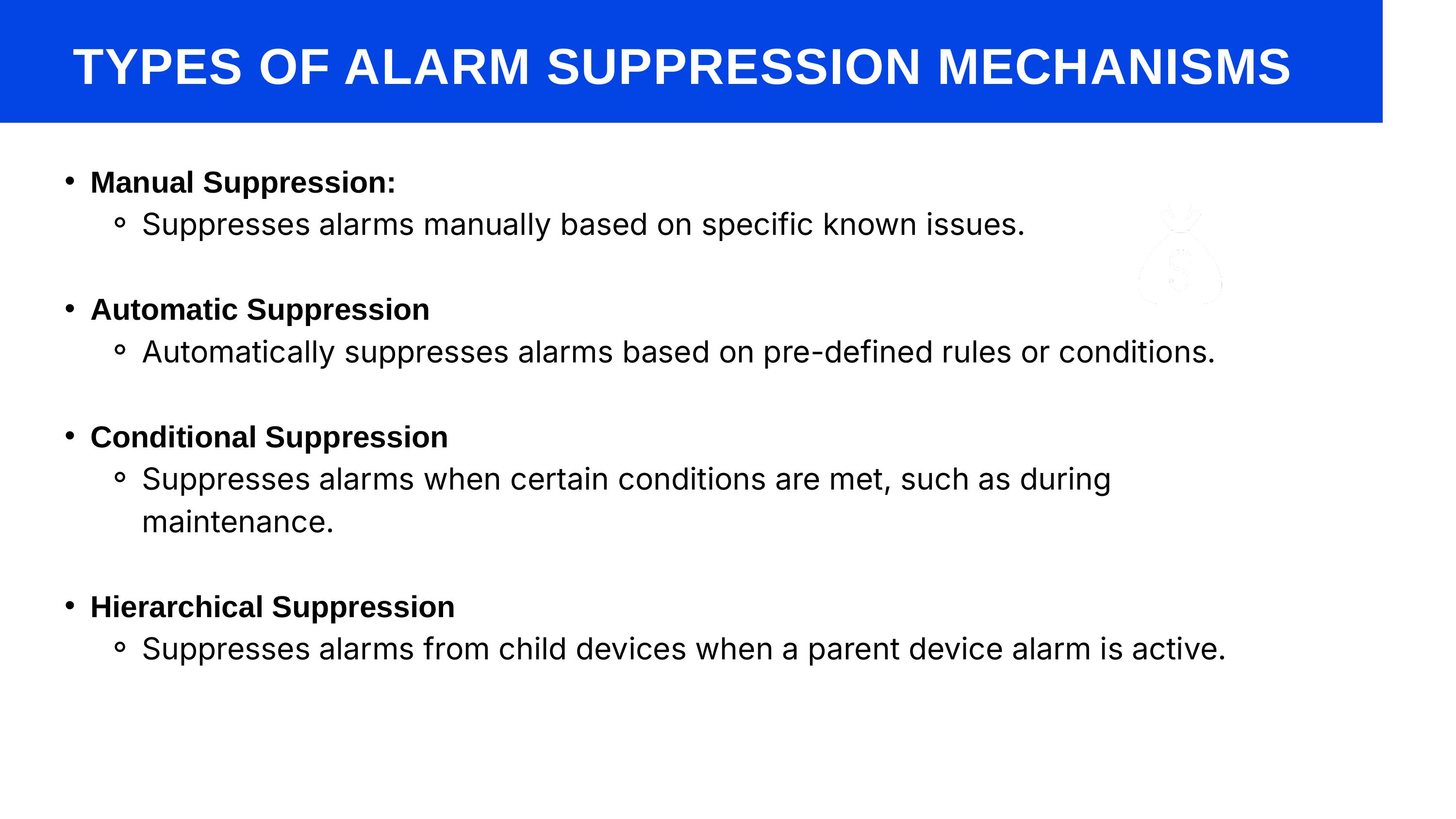

TYPES OF ALARM SUPPRESSION MECHANISMS
Manual Suppression:
Suppresses alarms manually based on specific known issues.

Automatic Suppression
Automatically suppresses alarms based on pre-defined rules or conditions.

Conditional Suppression
Suppresses alarms when certain conditions are met, such as during maintenance.

Hierarchical Suppression
Suppresses alarms from child devices when a parent device alarm is active.